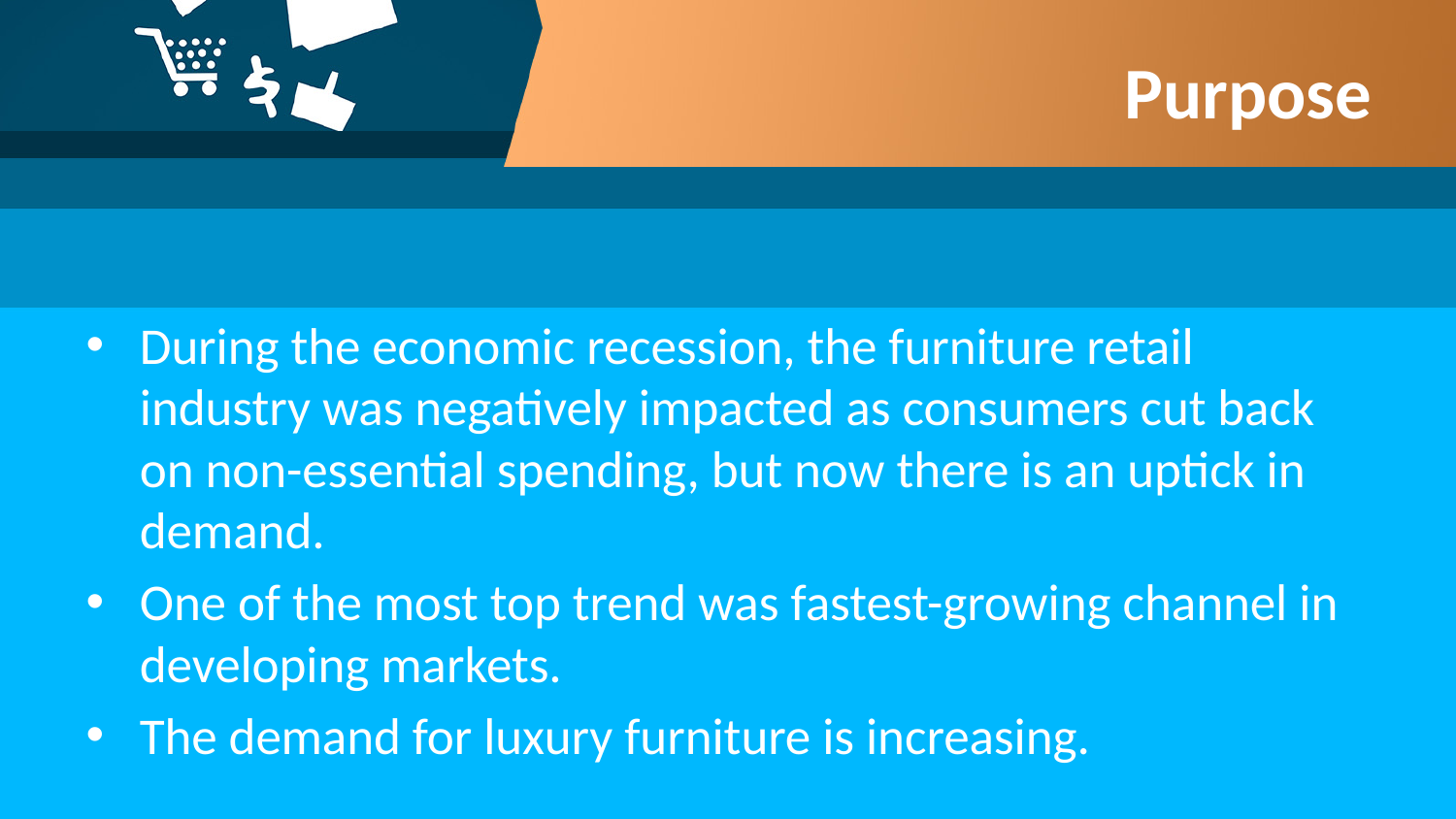

# Purpose
During the economic recession, the furniture retail industry was negatively impacted as consumers cut back on non-essential spending, but now there is an uptick in demand.
One of the most top trend was fastest-growing channel in developing markets.
The demand for luxury furniture is increasing.